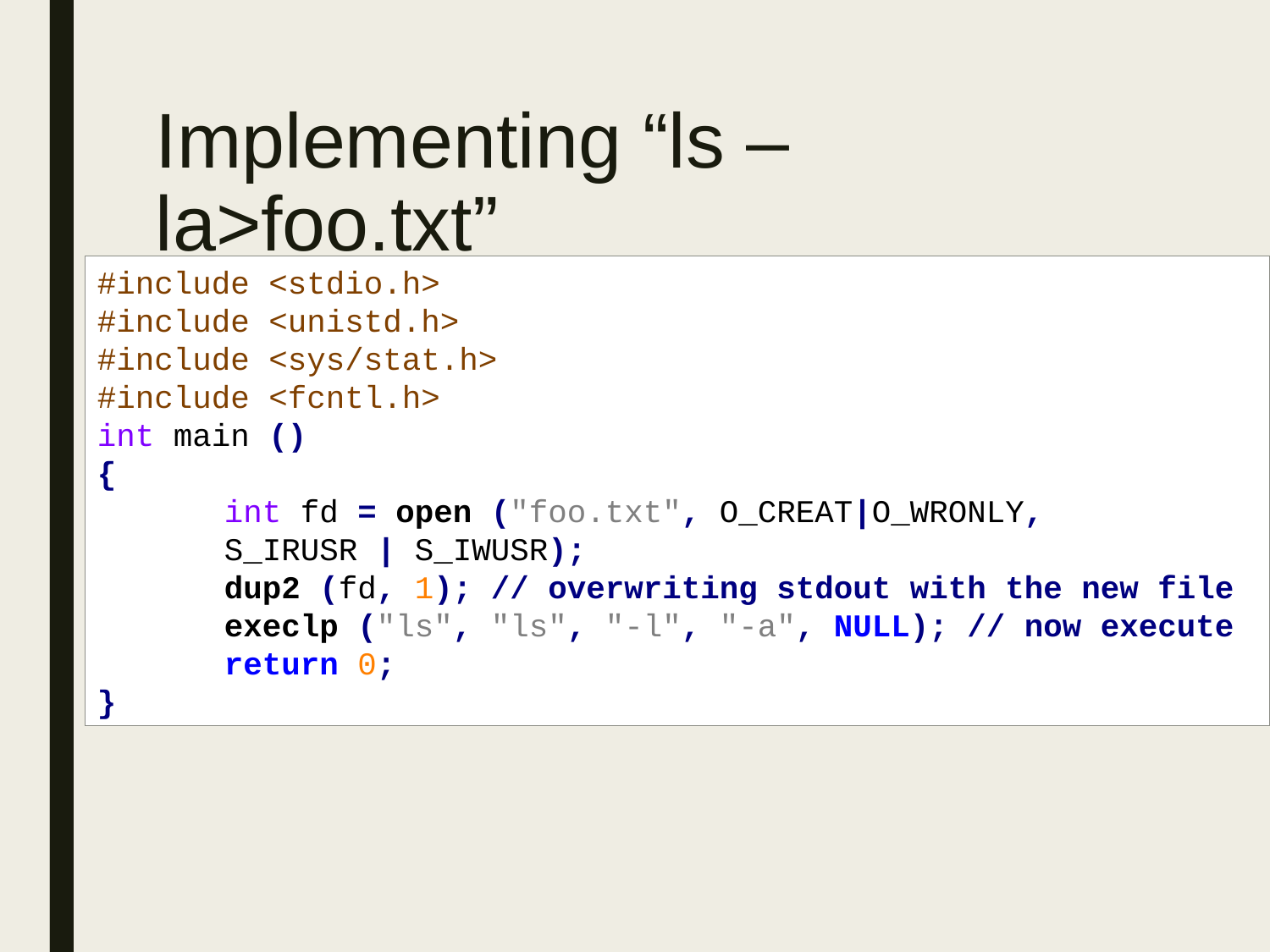

# Implementing “ls –la>foo.txt”
#include <stdio.h>
#include <unistd.h>
#include <sys/stat.h>
#include <fcntl.h>
int main ()
{
	int fd = open ("foo.txt", O_CREAT|O_WRONLY,
	S_IRUSR | S_IWUSR);
	dup2 (fd, 1); // overwriting stdout with the new file
	execlp ("ls", "ls", "-l", "-a", NULL); // now execute
	return 0;
}